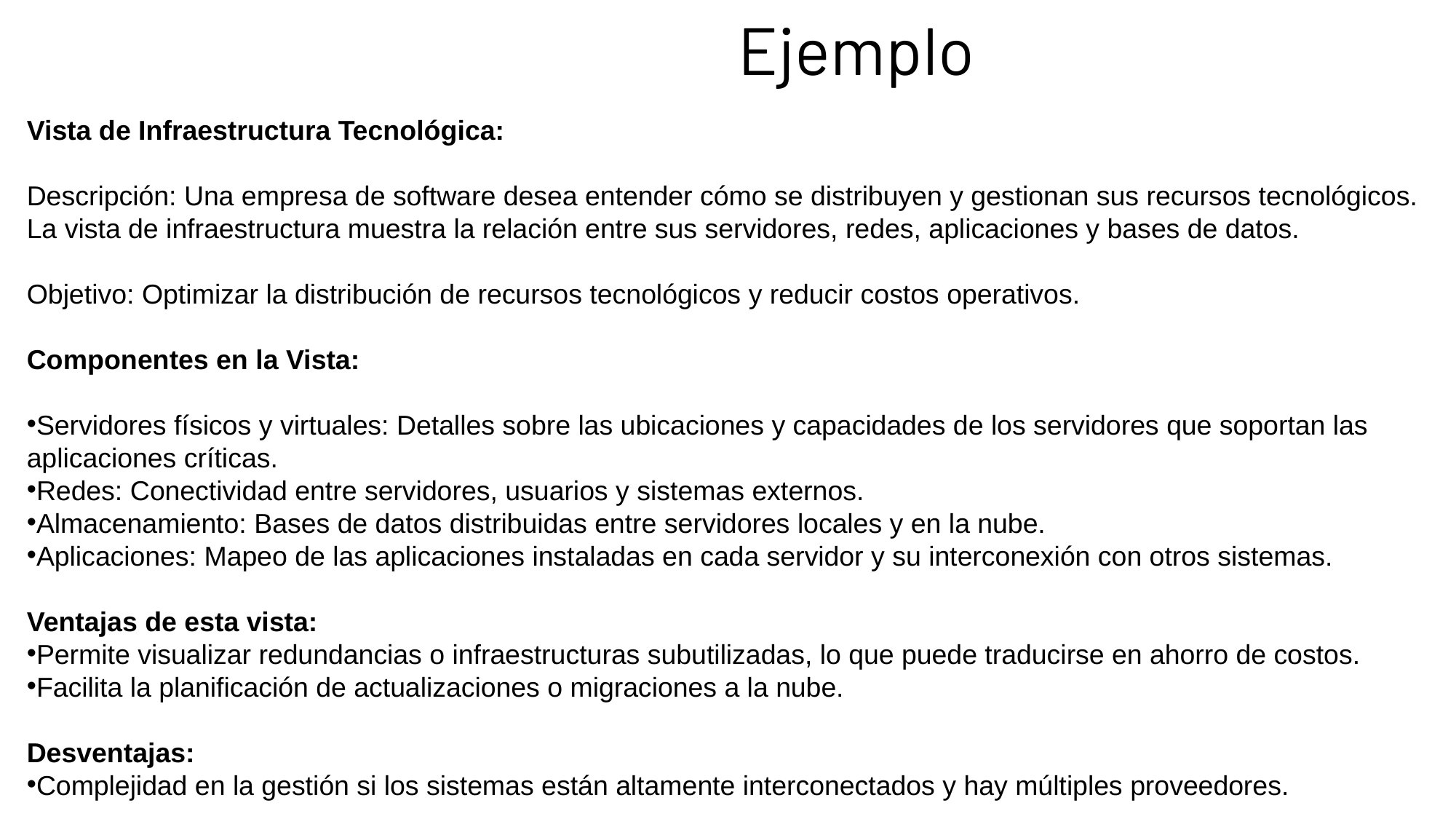

# Ejemplo
Vista de Infraestructura Tecnológica:

Descripción: Una empresa de software desea entender cómo se distribuyen y gestionan sus recursos tecnológicos. La vista de infraestructura muestra la relación entre sus servidores, redes, aplicaciones y bases de datos.

Objetivo: Optimizar la distribución de recursos tecnológicos y reducir costos operativos.

Componentes en la Vista:

Servidores físicos y virtuales: Detalles sobre las ubicaciones y capacidades de los servidores que soportan las aplicaciones críticas.
Redes: Conectividad entre servidores, usuarios y sistemas externos.
Almacenamiento: Bases de datos distribuidas entre servidores locales y en la nube.
Aplicaciones: Mapeo de las aplicaciones instaladas en cada servidor y su interconexión con otros sistemas.

Ventajas de esta vista:
Permite visualizar redundancias o infraestructuras subutilizadas, lo que puede traducirse en ahorro de costos.
Facilita la planificación de actualizaciones o migraciones a la nube.

Desventajas:
Complejidad en la gestión si los sistemas están altamente interconectados y hay múltiples proveedores.